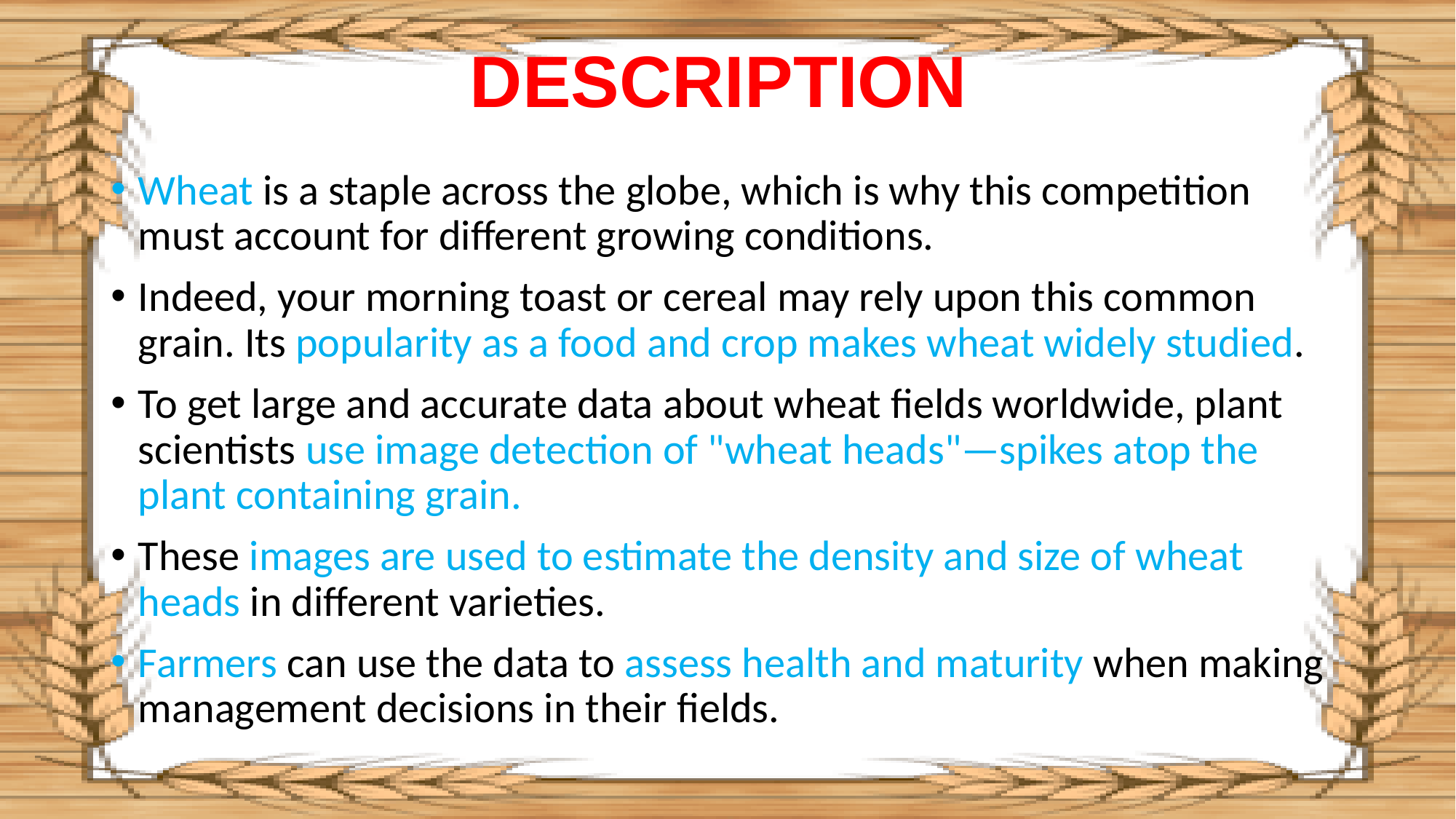

# DESCRIPTION
Wheat is a staple across the globe, which is why this competition must account for different growing conditions.
Indeed, your morning toast or cereal may rely upon this common grain. Its popularity as a food and crop makes wheat widely studied.
To get large and accurate data about wheat fields worldwide, plant scientists use image detection of "wheat heads"—spikes atop the plant containing grain.
These images are used to estimate the density and size of wheat heads in different varieties.
Farmers can use the data to assess health and maturity when making management decisions in their fields.